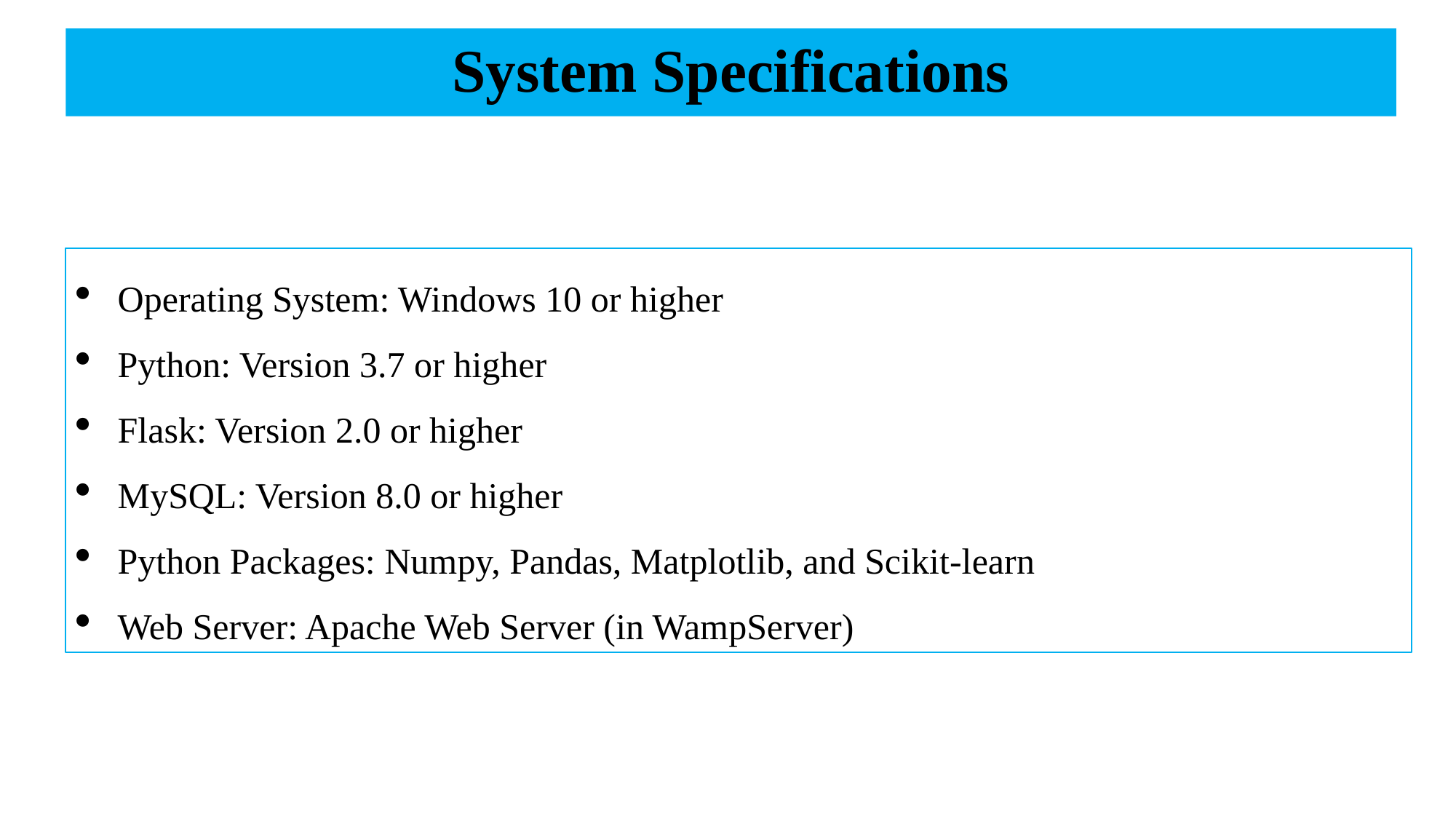

# System Specifications
Operating System: Windows 10 or higher
Python: Version 3.7 or higher
Flask: Version 2.0 or higher
MySQL: Version 8.0 or higher
Python Packages: Numpy, Pandas, Matplotlib, and Scikit-learn
Web Server: Apache Web Server (in WampServer)